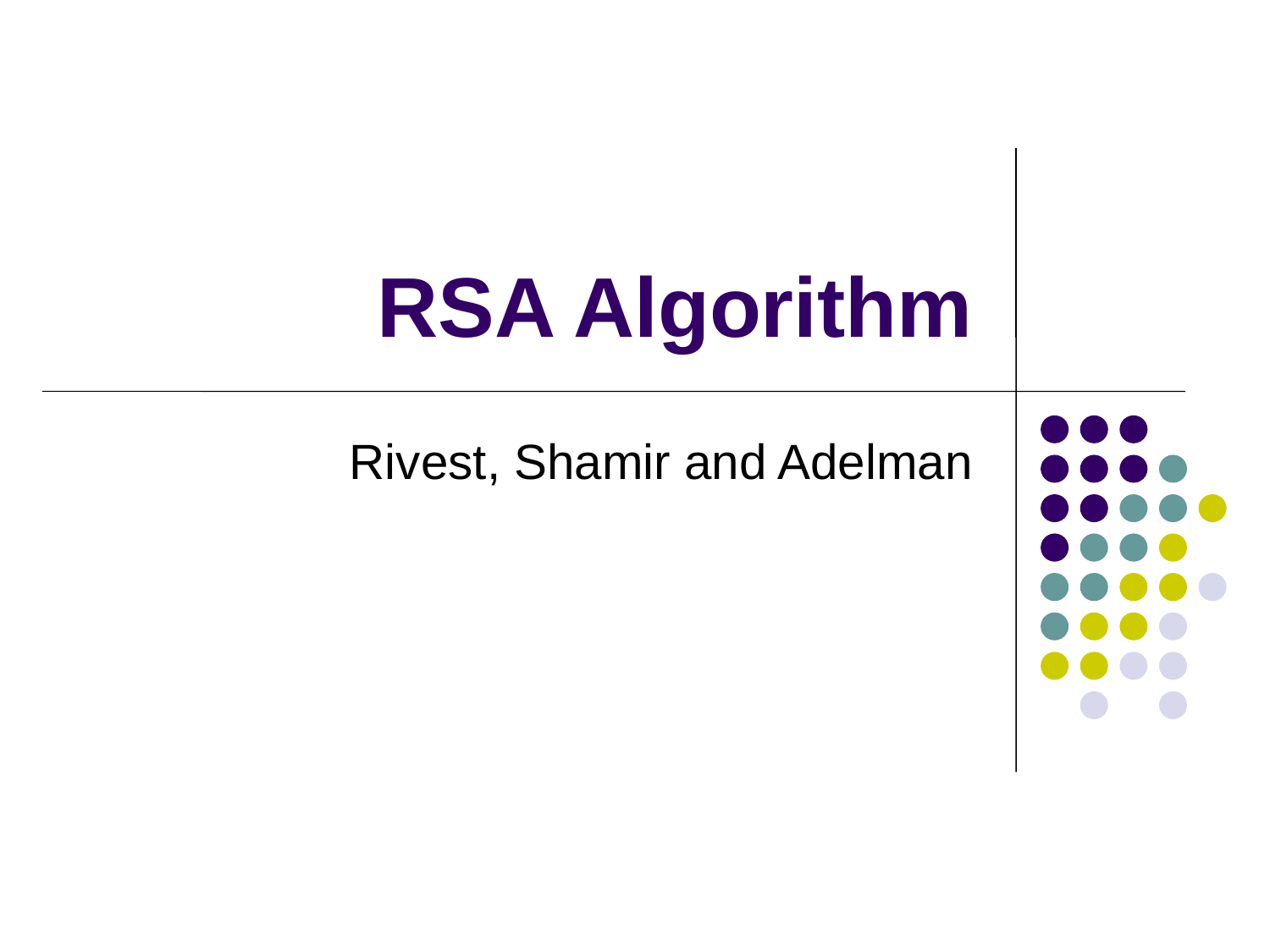

# RSA Algorithm
Rivest, Shamir and Adelman